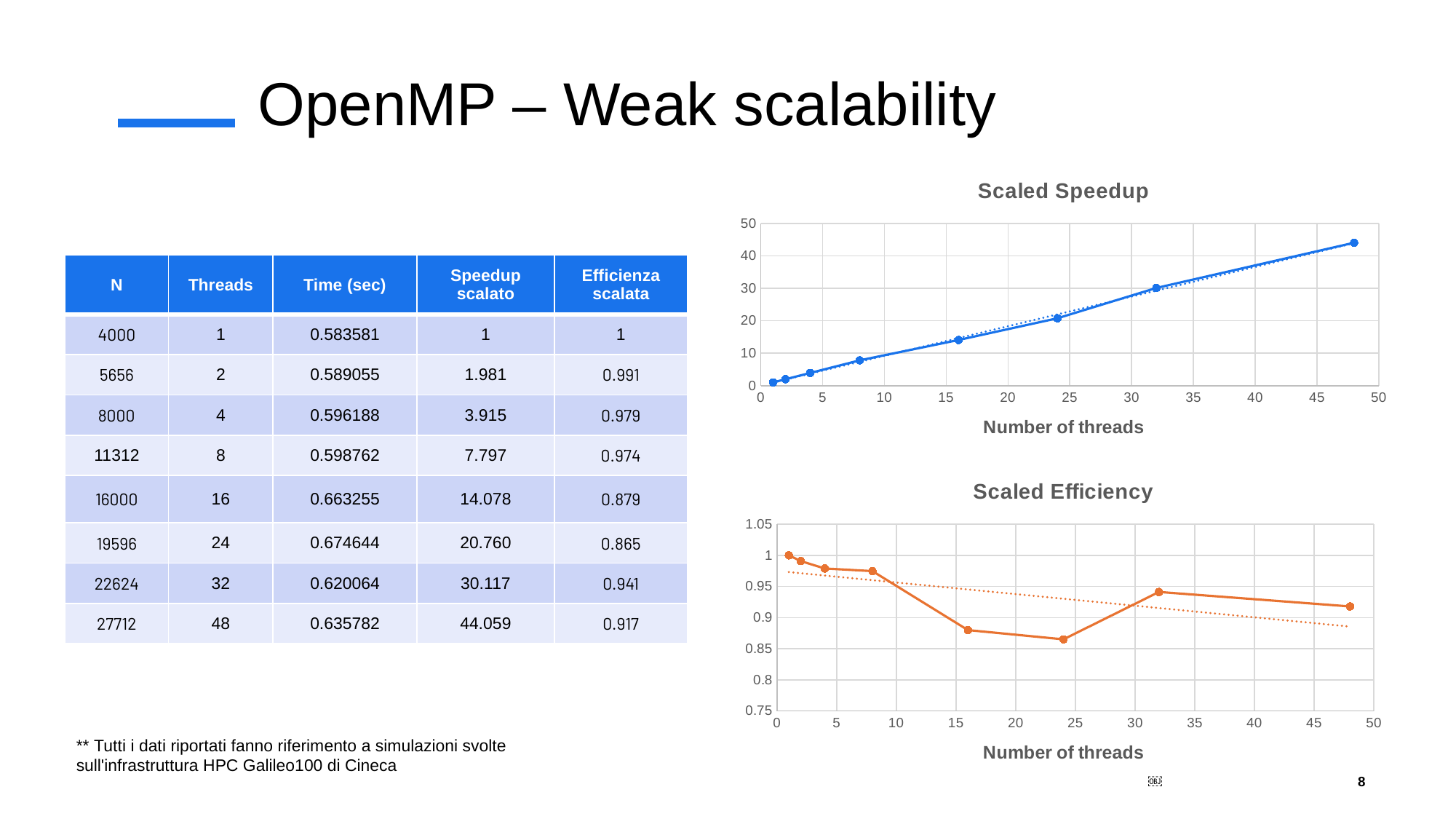

# OpenMP – Weak scalability

### Chart: Scaled Speedup

| Category |  |
|---|---|
| N | Threads | Time (sec) | Speedup scalato | Efficienza scalata |
| --- | --- | --- | --- | --- |
| 4000 | 1 | 0.583581 | 1 | 1 |
| 5656 | 2 | 0.589055 | 1.981 | 0.991 |
| 8000 | 4 | 0.596188 | 3.915 | 0.979 |
| 11312 | 8 | 0.598762 | 7.797 | 0.974 |
| 16000 | 16 | 0.663255 | 14.078 | 0.879 |
| 19596 | 24 | 0.674644 | 20.760 | 0.865 |
| 22624 | 32 | 0.620064 | 30.117 | 0.941 |
| 27712 | 48 | 0.635782 | 44.059 | 0.917 |

### Chart: Scaled Efficiency

| Category |  |
|---|---|
** Tutti i dati riportati fanno riferimento a simulazioni svolte sull'infrastruttura HPC Galileo100 di Cineca
￼
8